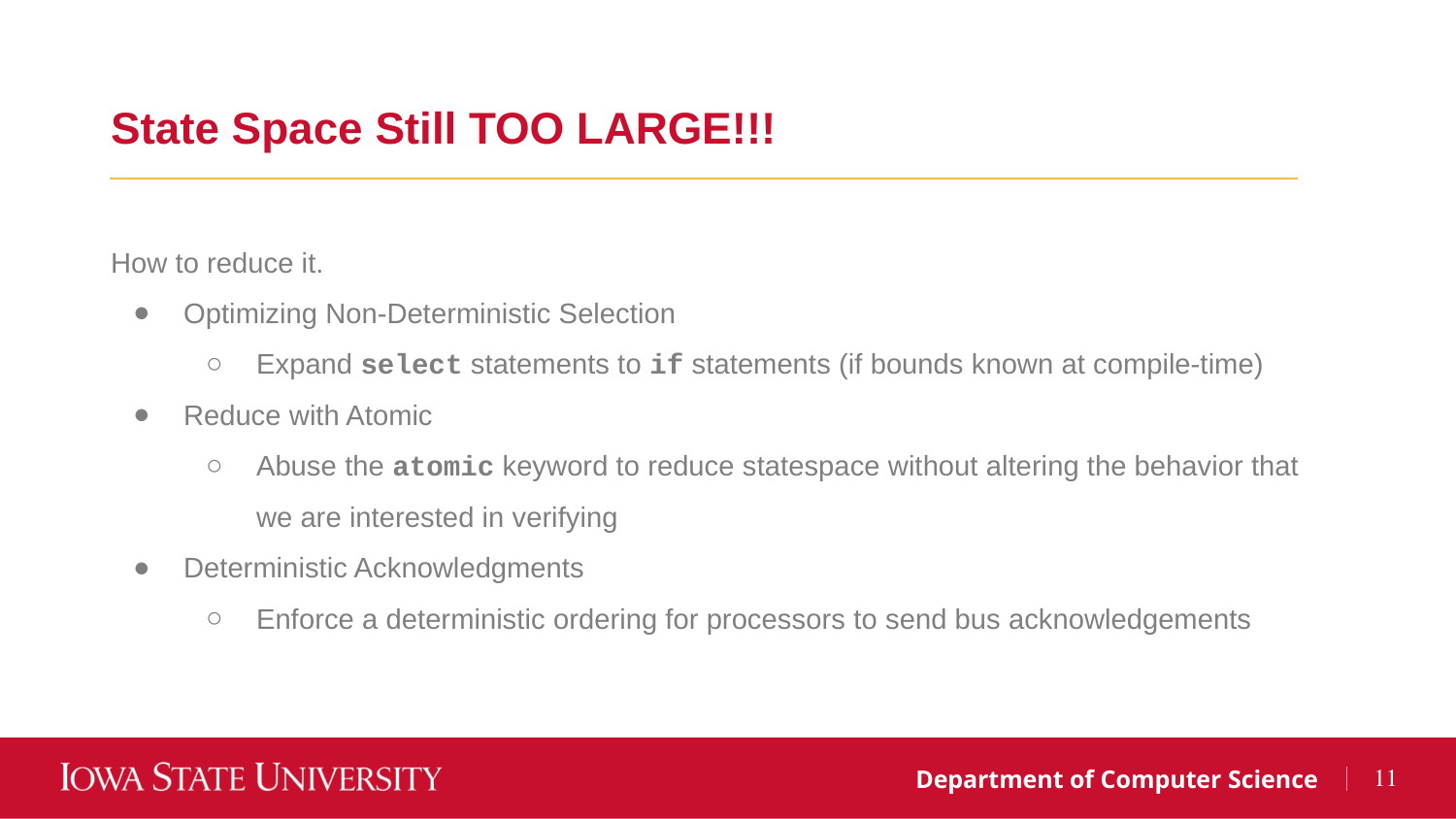

State Space Still TOO LARGE!!!
How to reduce it.
Optimizing Non-Deterministic Selection
Expand select statements to if statements (if bounds known at compile-time)
Reduce with Atomic
Abuse the atomic keyword to reduce statespace without altering the behavior that we are interested in verifying
Deterministic Acknowledgments
Enforce a deterministic ordering for processors to send bus acknowledgements